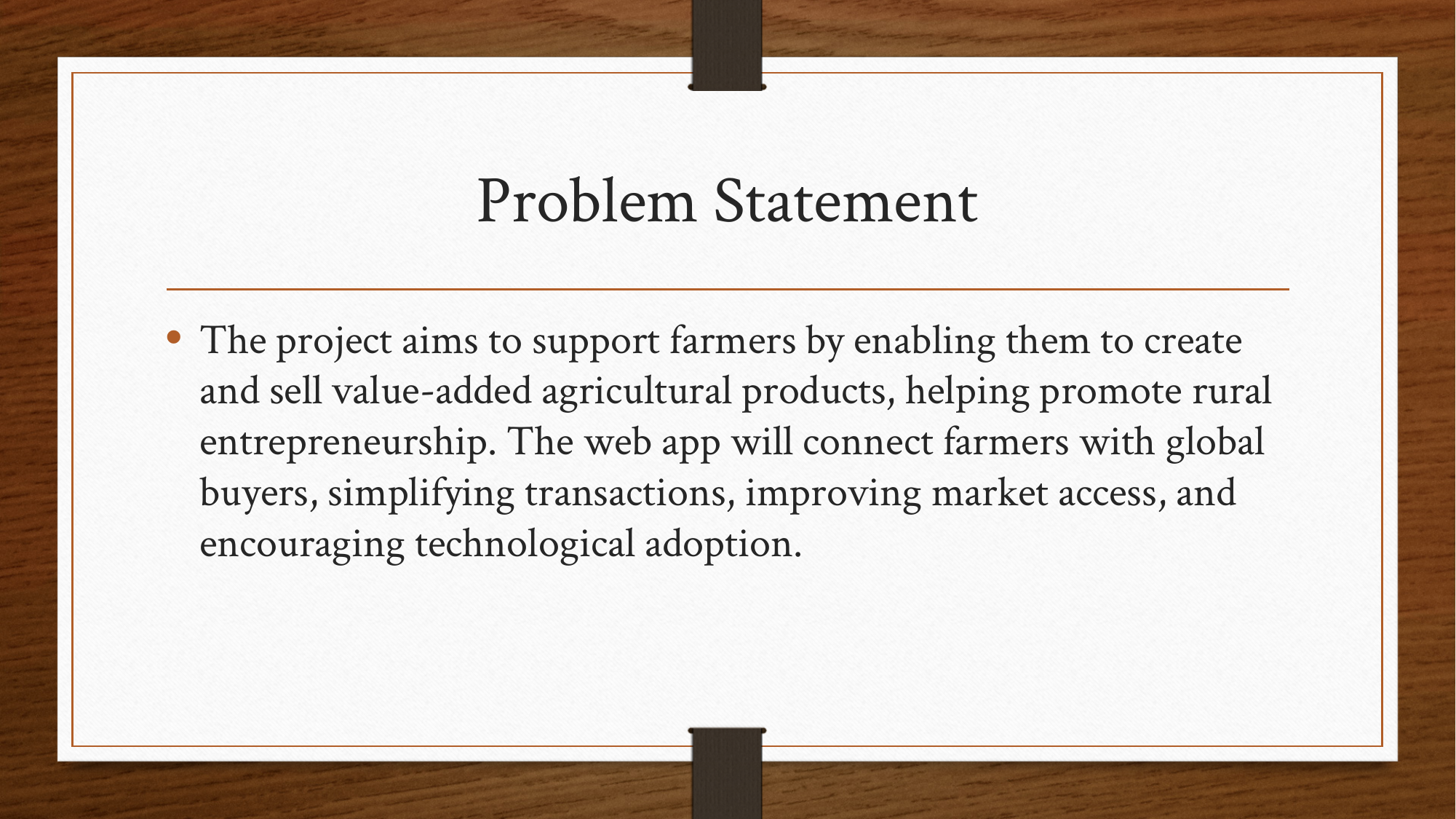

# Problem Statement
The project aims to support farmers by enabling them to create and sell value-added agricultural products, helping promote rural entrepreneurship. The web app will connect farmers with global buyers, simplifying transactions, improving market access, and encouraging technological adoption.